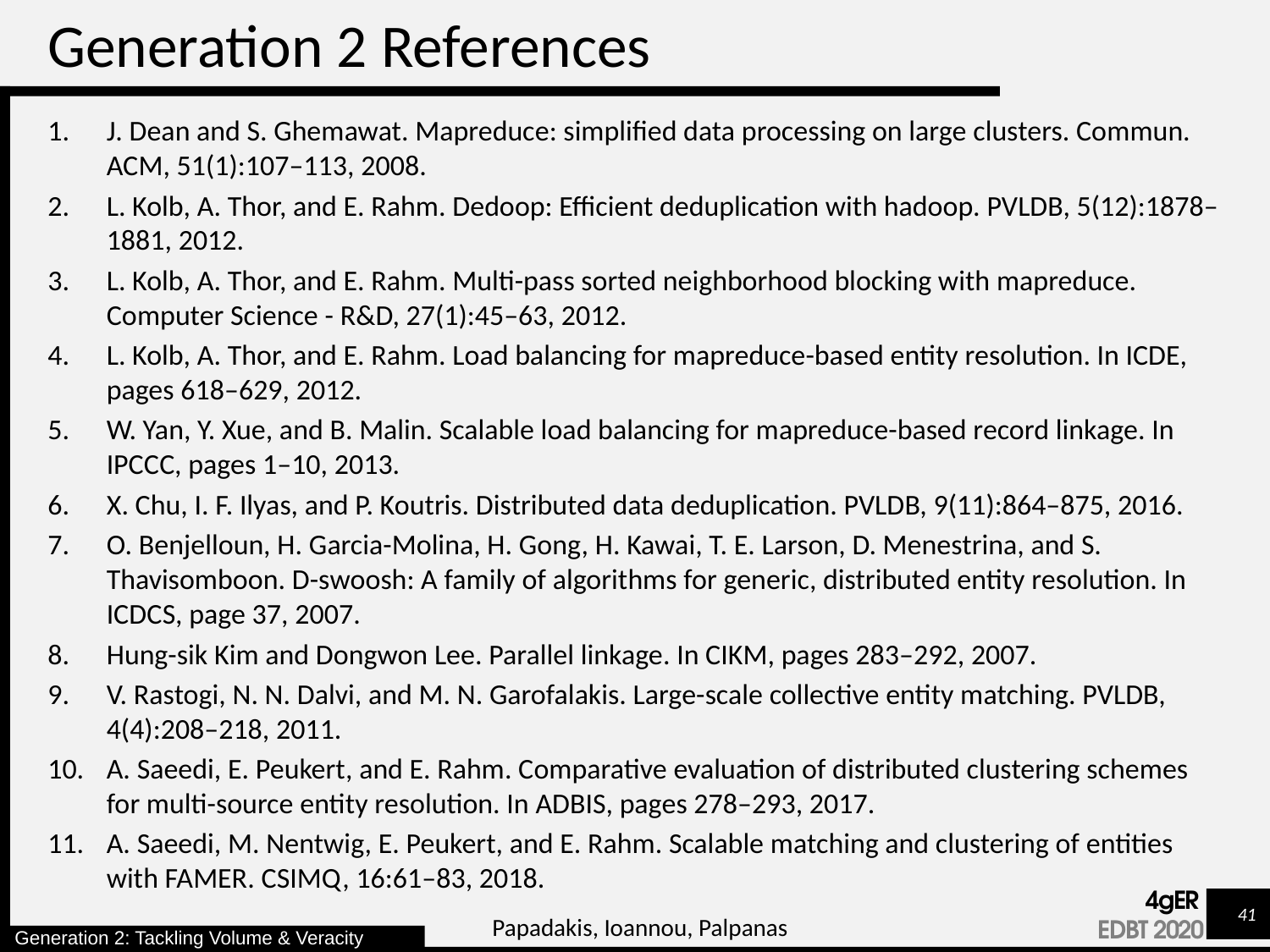

# Generation 2 References
J. Dean and S. Ghemawat. Mapreduce: simplified data processing on large clusters. Commun. ACM, 51(1):107–113, 2008.
L. Kolb, A. Thor, and E. Rahm. Dedoop: Efficient deduplication with hadoop. PVLDB, 5(12):1878–1881, 2012.
L. Kolb, A. Thor, and E. Rahm. Multi-pass sorted neighborhood blocking with mapreduce. Computer Science - R&D, 27(1):45–63, 2012.
L. Kolb, A. Thor, and E. Rahm. Load balancing for mapreduce-based entity resolution. In ICDE, pages 618–629, 2012.
W. Yan, Y. Xue, and B. Malin. Scalable load balancing for mapreduce-based record linkage. In IPCCC, pages 1–10, 2013.
X. Chu, I. F. Ilyas, and P. Koutris. Distributed data deduplication. PVLDB, 9(11):864–875, 2016.
O. Benjelloun, H. Garcia-Molina, H. Gong, H. Kawai, T. E. Larson, D. Menestrina, and S. Thavisomboon. D-swoosh: A family of algorithms for generic, distributed entity resolution. In ICDCS, page 37, 2007.
Hung-sik Kim and Dongwon Lee. Parallel linkage. In CIKM, pages 283–292, 2007.
V. Rastogi, N. N. Dalvi, and M. N. Garofalakis. Large-scale collective entity matching. PVLDB, 4(4):208–218, 2011.
A. Saeedi, E. Peukert, and E. Rahm. Comparative evaluation of distributed clustering schemes for multi-source entity resolution. In ADBIS, pages 278–293, 2017.
A. Saeedi, M. Nentwig, E. Peukert, and E. Rahm. Scalable matching and clustering of entities with FAMER. CSIMQ, 16:61–83, 2018.

Papadakis, Ioannou, Palpanas
Generation 2: Tackling Volume & Veracity